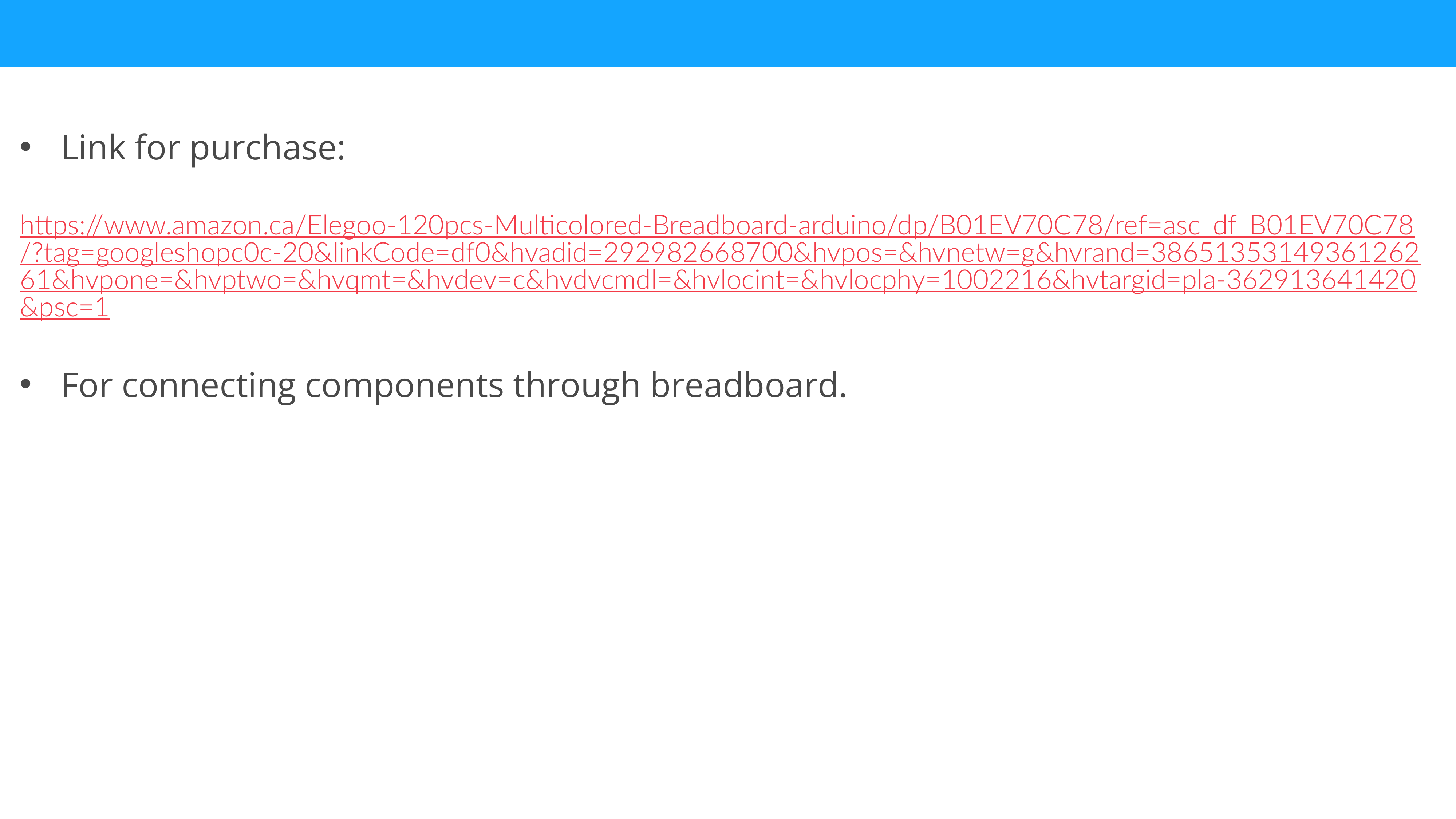

Link for purchase:

https://www.amazon.ca/Elegoo-120pcs-Multicolored-Breadboard-arduino/dp/B01EV70C78/ref=asc_df_B01EV70C78/?tag=googleshopc0c-20&linkCode=df0&hvadid=292982668700&hvpos=&hvnetw=g&hvrand=3865135314936126261&hvpone=&hvptwo=&hvqmt=&hvdev=c&hvdvcmdl=&hvlocint=&hvlocphy=1002216&hvtargid=pla-362913641420&psc=1

For connecting components through breadboard.